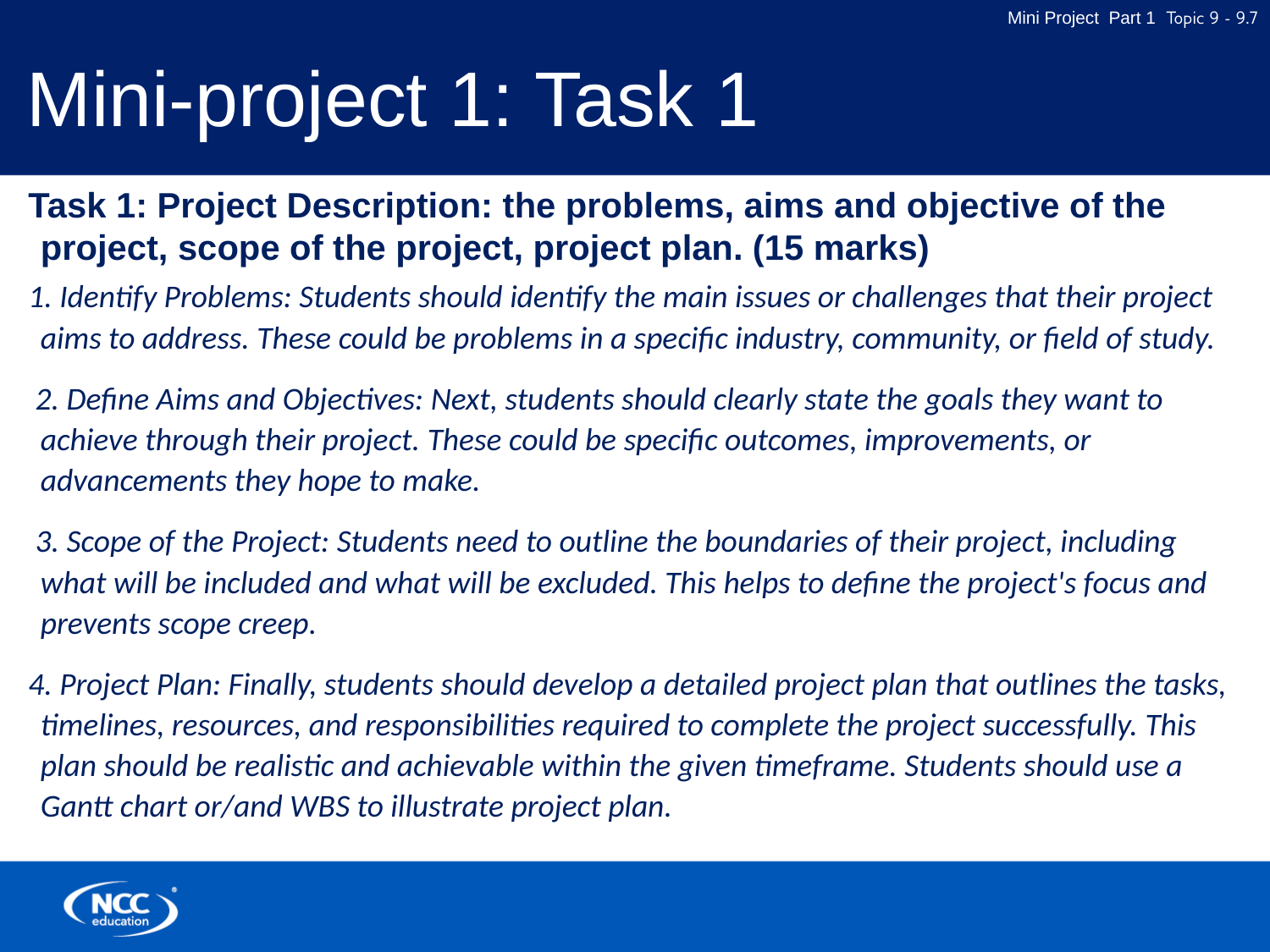

# Mini-project 1: Task 1
Task 1: Project Description: the problems, aims and objective of the project, scope of the project, project plan. (15 marks)
1. Identify Problems: Students should identify the main issues or challenges that their project aims to address. These could be problems in a specific industry, community, or field of study.
 2. Define Aims and Objectives: Next, students should clearly state the goals they want to achieve through their project. These could be specific outcomes, improvements, or advancements they hope to make.
 3. Scope of the Project: Students need to outline the boundaries of their project, including what will be included and what will be excluded. This helps to define the project's focus and prevents scope creep.
4. Project Plan: Finally, students should develop a detailed project plan that outlines the tasks, timelines, resources, and responsibilities required to complete the project successfully. This plan should be realistic and achievable within the given timeframe. Students should use a Gantt chart or/and WBS to illustrate project plan.